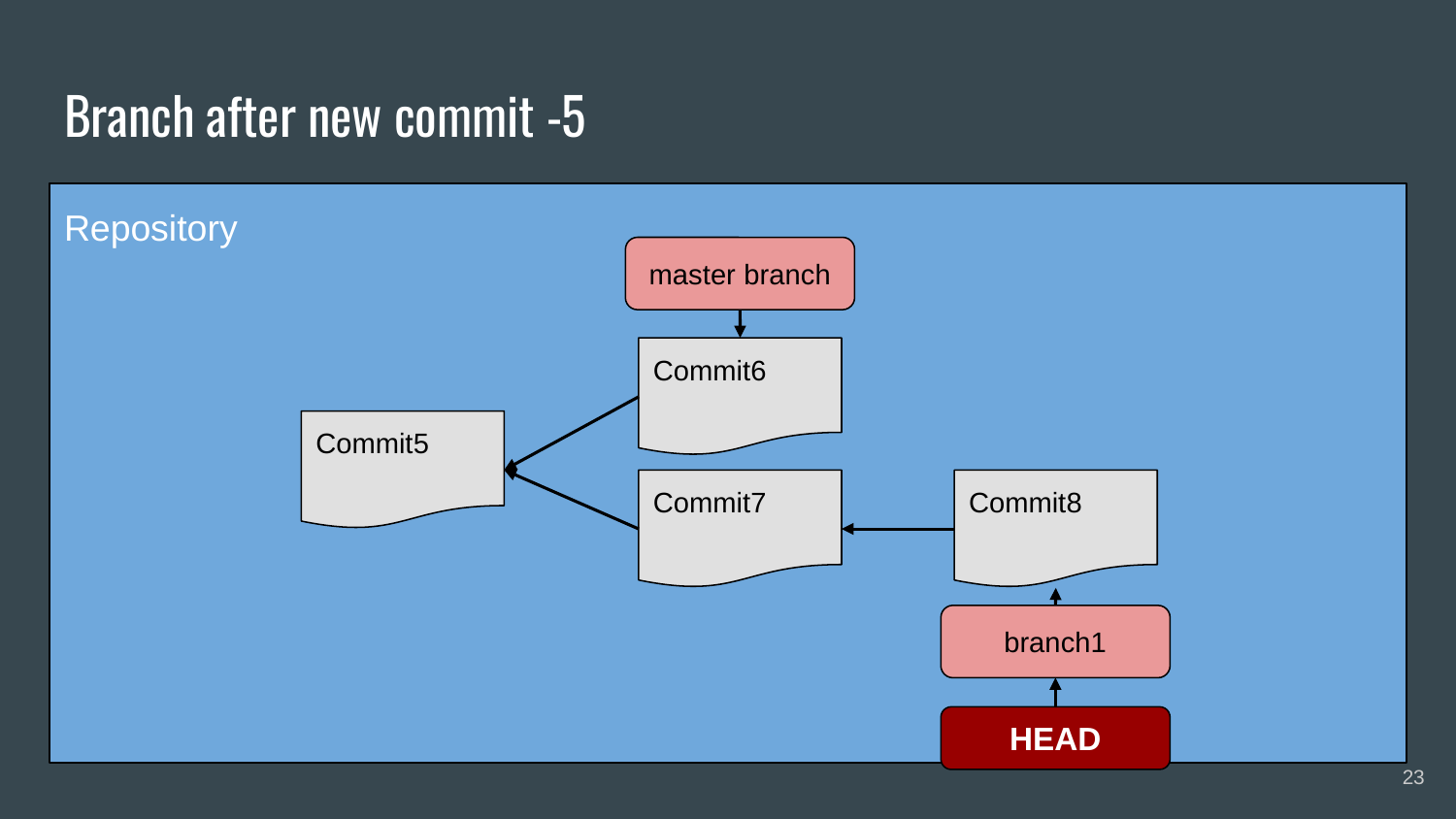

# Branch after new commit -5
Repository
master branch
Commit6
Commit5
Commit7
Commit8
branch1
HEAD
23